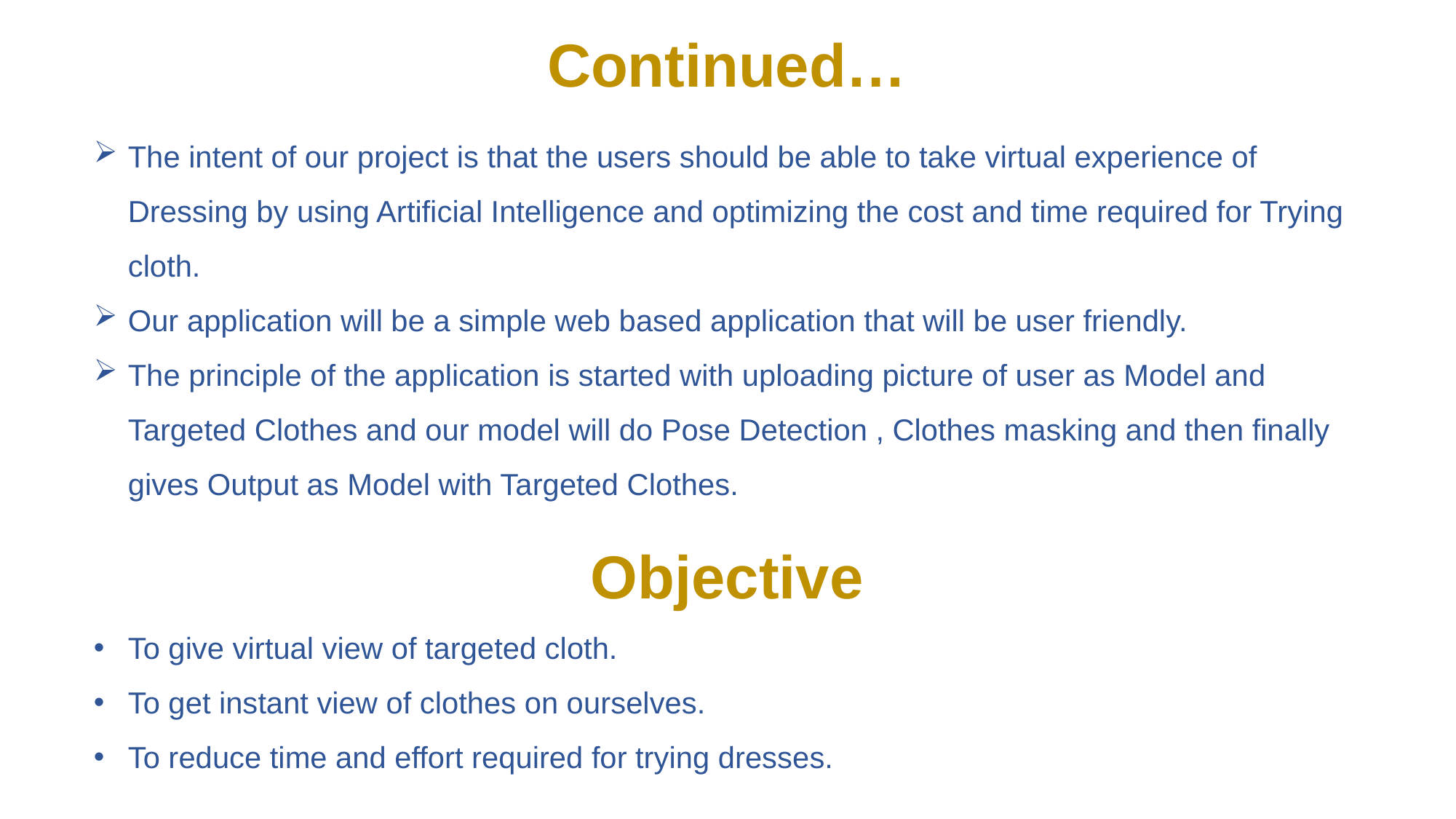

Continued…

The intent of our project is that the users should be able to take virtual experience of Dressing by using Artificial Intelligence and optimizing the cost and time required for Trying cloth.
Our application will be a simple web based application that will be user friendly.
The principle of the application is started with uploading picture of user as Model and Targeted Clothes and our model will do Pose Detection , Clothes masking and then finally gives Output as Model with Targeted Clothes.
Objective
To give virtual view of targeted cloth.
To get instant view of clothes on ourselves.
To reduce time and effort required for trying dresses.